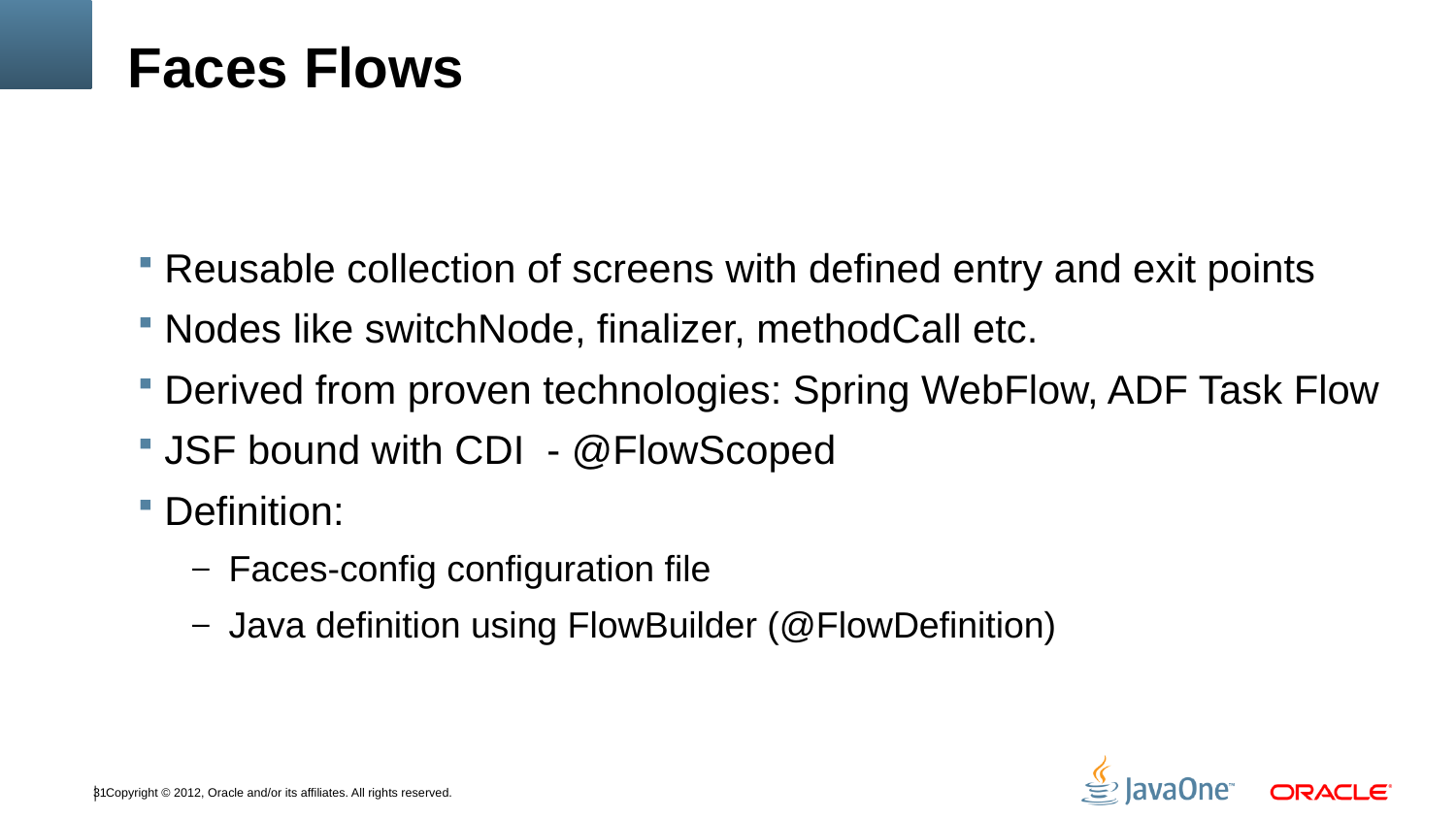

# Faces Flows

Reusable collection of screens with defined entry and exit points
Nodes like switchNode, finalizer, methodCall etc.
Derived from proven technologies: Spring WebFlow, ADF Task Flow
JSF bound with CDI  - @FlowScoped
Definition:
Faces-config configuration file
Java definition using FlowBuilder (@FlowDefinition)